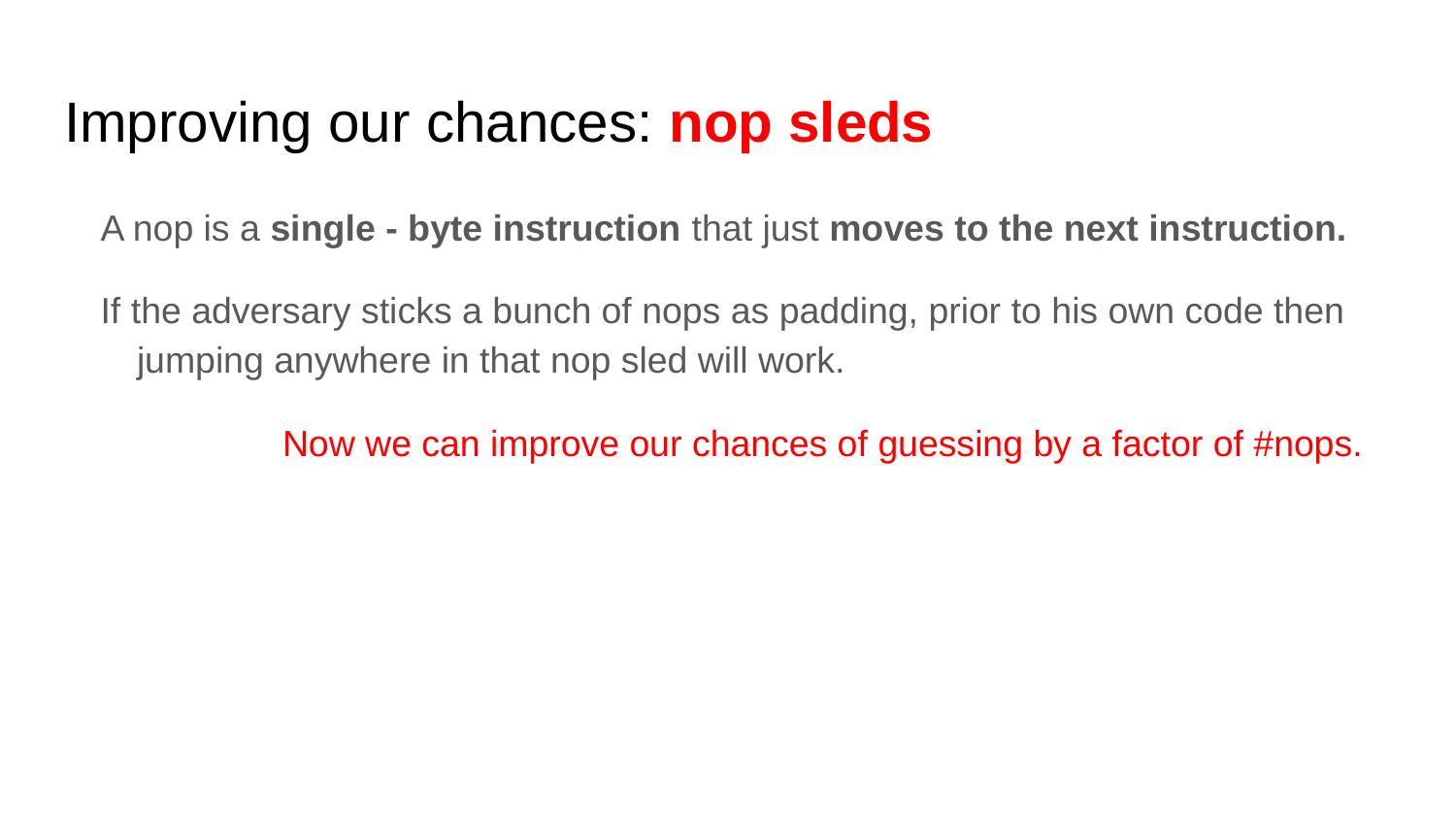

# Improving our chances: nop sleds
A nop is a single - byte instruction that just moves to the next instruction.
If the adversary sticks a bunch of nops as padding, prior to his own code then jumping anywhere in that nop sled will work.
Now we can improve our chances of guessing by a factor of #nops.